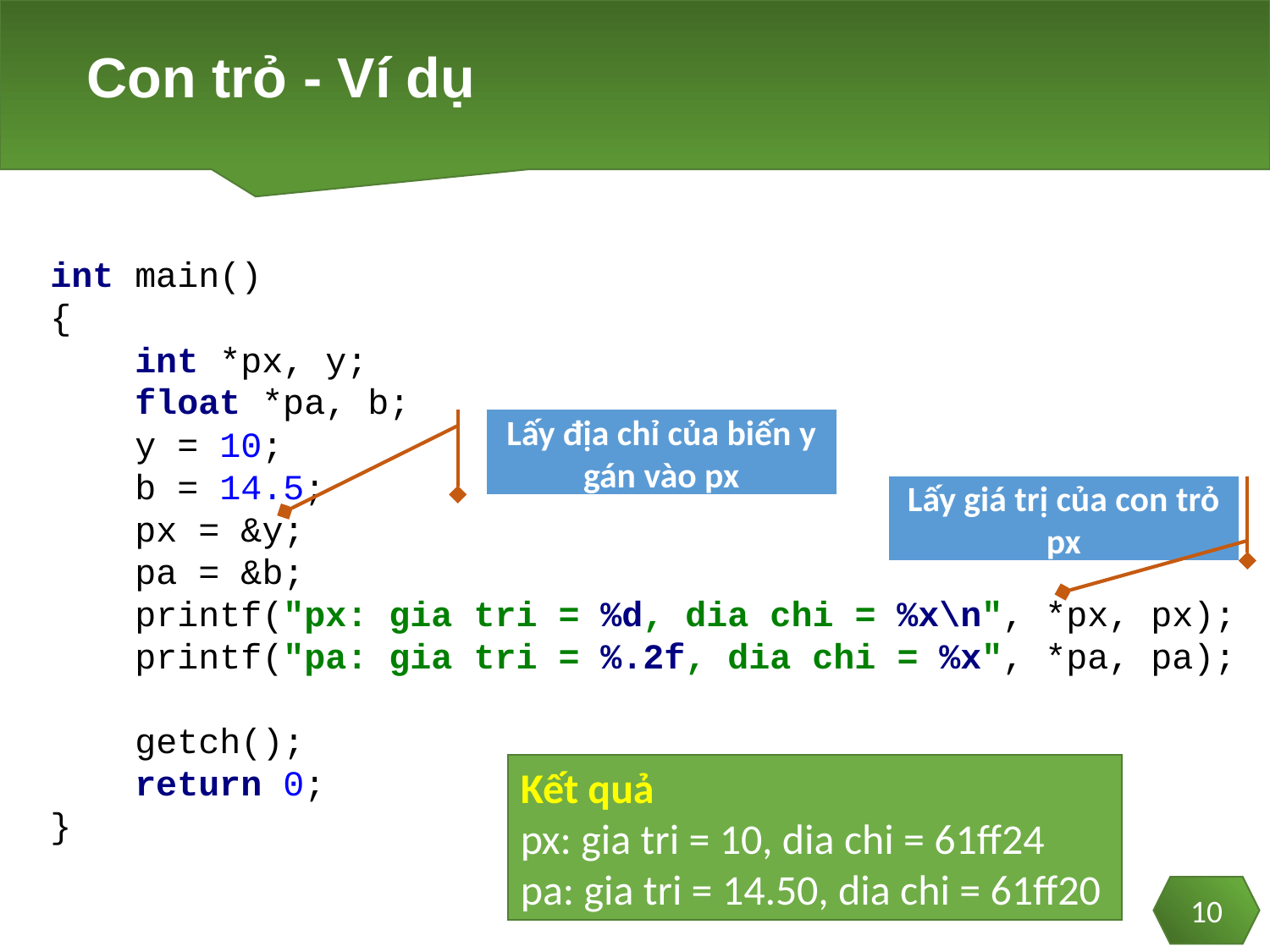

# Con trỏ - Ví dụ
int main()
{
    int *px, y;
    float *pa, b;
    y = 10;
    b = 14.5;
    px = &y;
    pa = &b;
    printf("px: gia tri = %d, dia chi = %x\n", *px, px);
    printf("pa: gia tri = %.2f, dia chi = %x", *pa, pa);
    getch();
    return 0;
}
Lấy địa chỉ của biến y gán vào px
Lấy giá trị của con trỏ px
Kết quả
px: gia tri = 10, dia chi = 61ff24
pa: gia tri = 14.50, dia chi = 61ff20